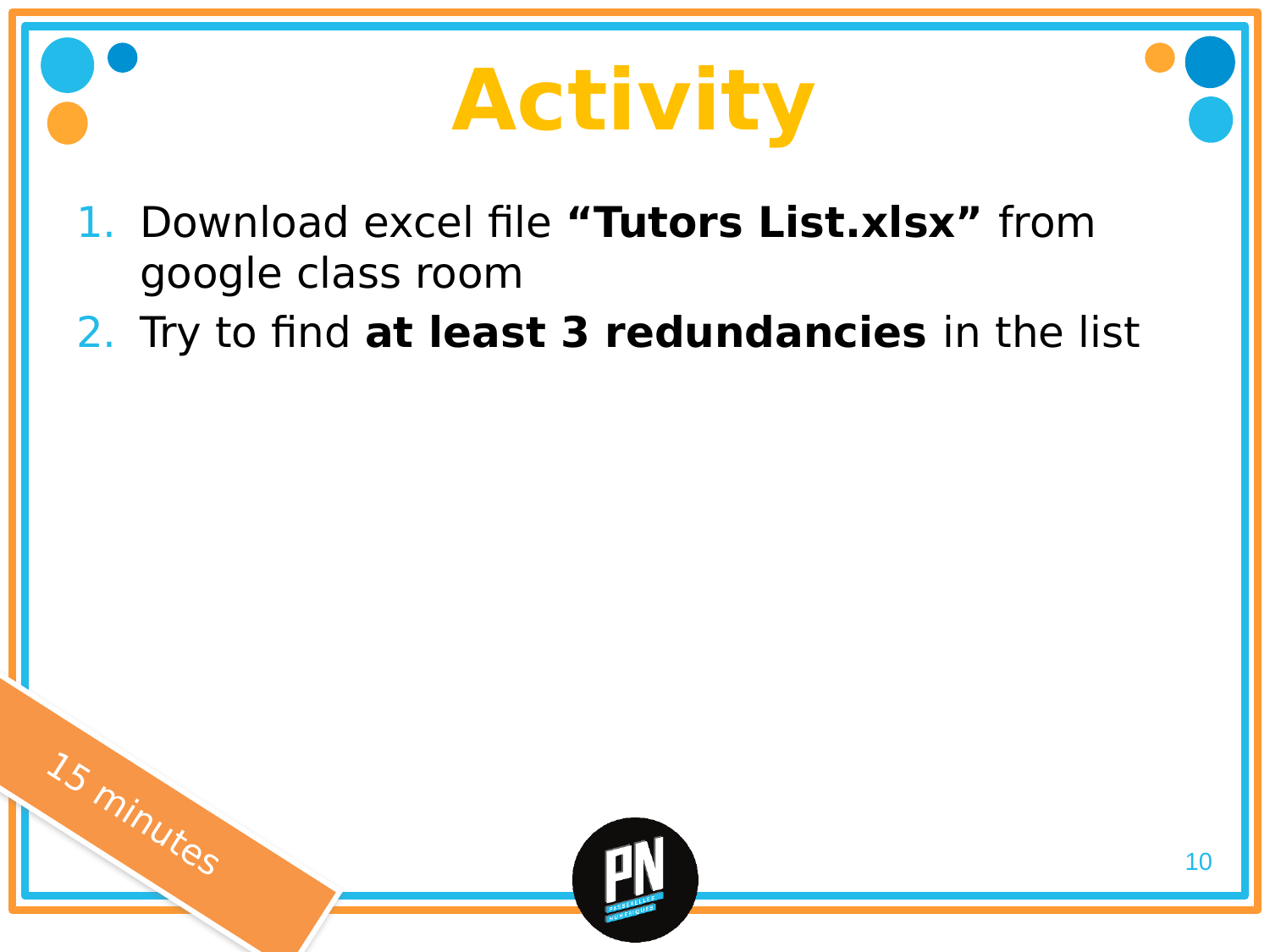

# Activity
Download excel file “Tutors List.xlsx” from google class room
Try to find at least 3 redundancies in the list
15 minutes